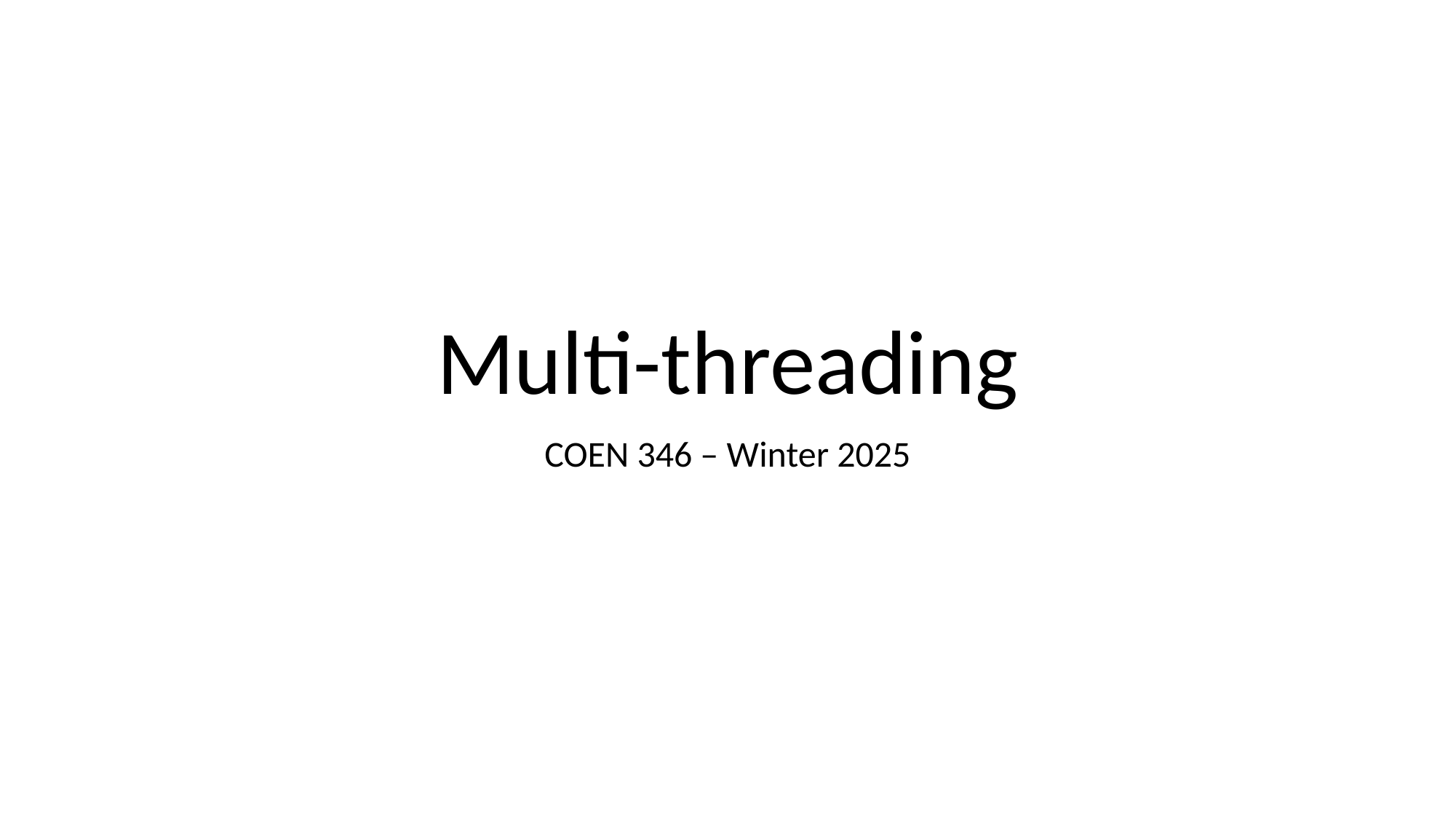

# Multi-threading
COEN 346 – Winter 2025